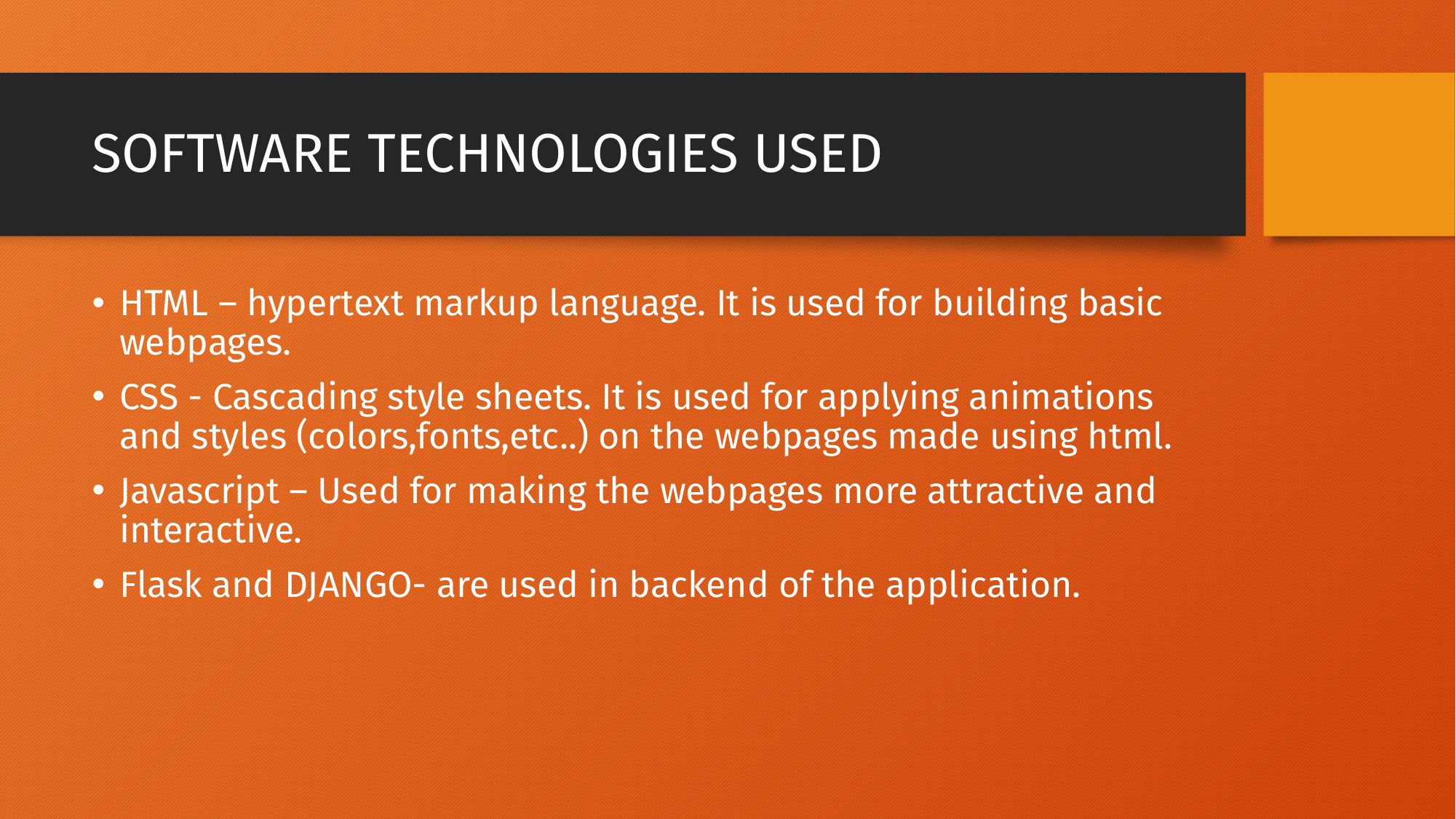

# SOFTWARE TECHNOLOGIES USED
HTML – hypertext markup language. It is used for building basic webpages.
CSS - Cascading style sheets. It is used for applying animations and styles (colors,fonts,etc..) on the webpages made using html.
Javascript – Used for making the webpages more attractive and interactive.
Flask and DJANGO- are used in backend of the application.